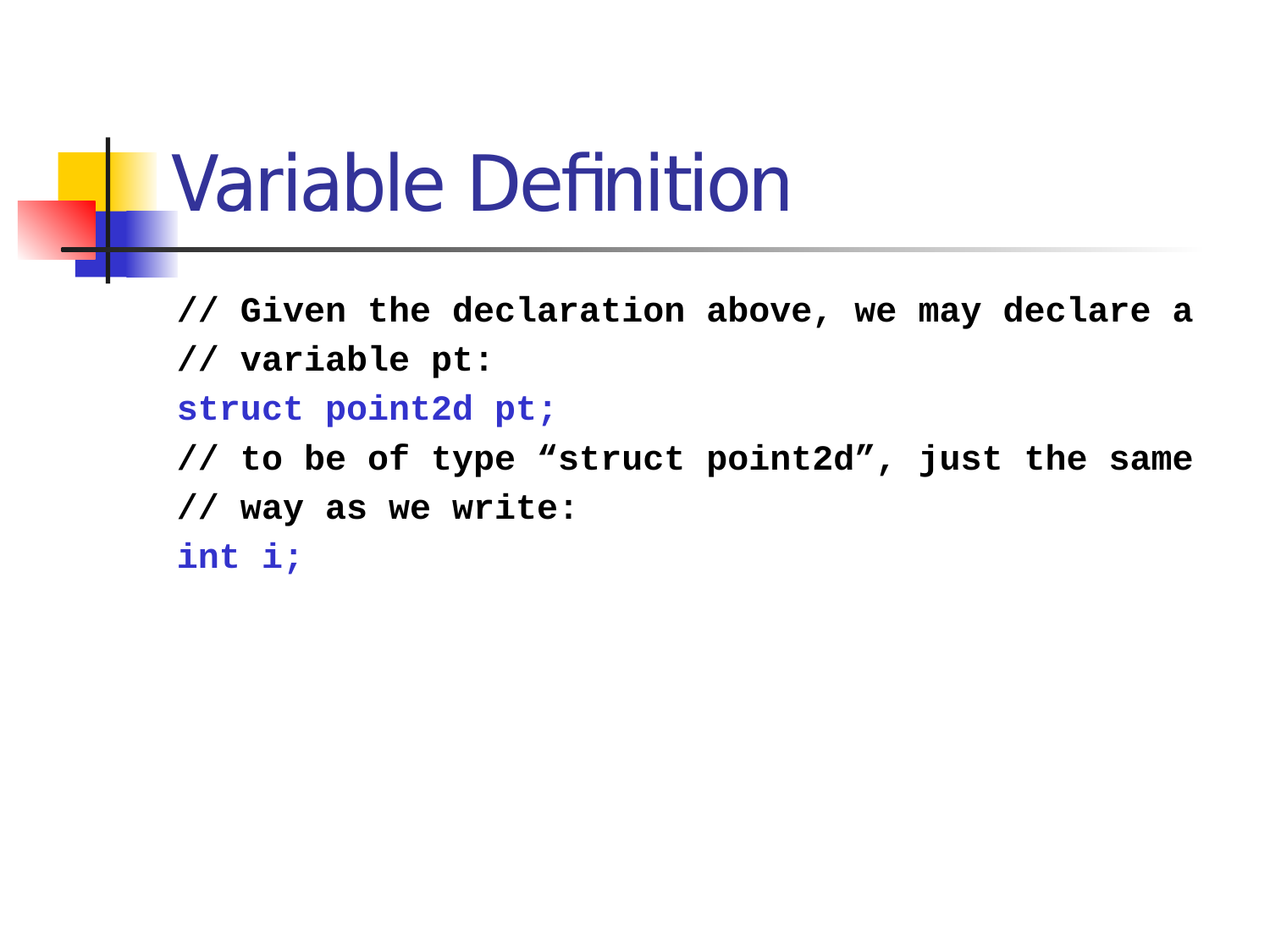

# Variable Definition
// Given the declaration above, we may declare a
// variable pt:
struct point2d pt;
// to be of type “struct point2d”, just the same
// way as we write:
int i;